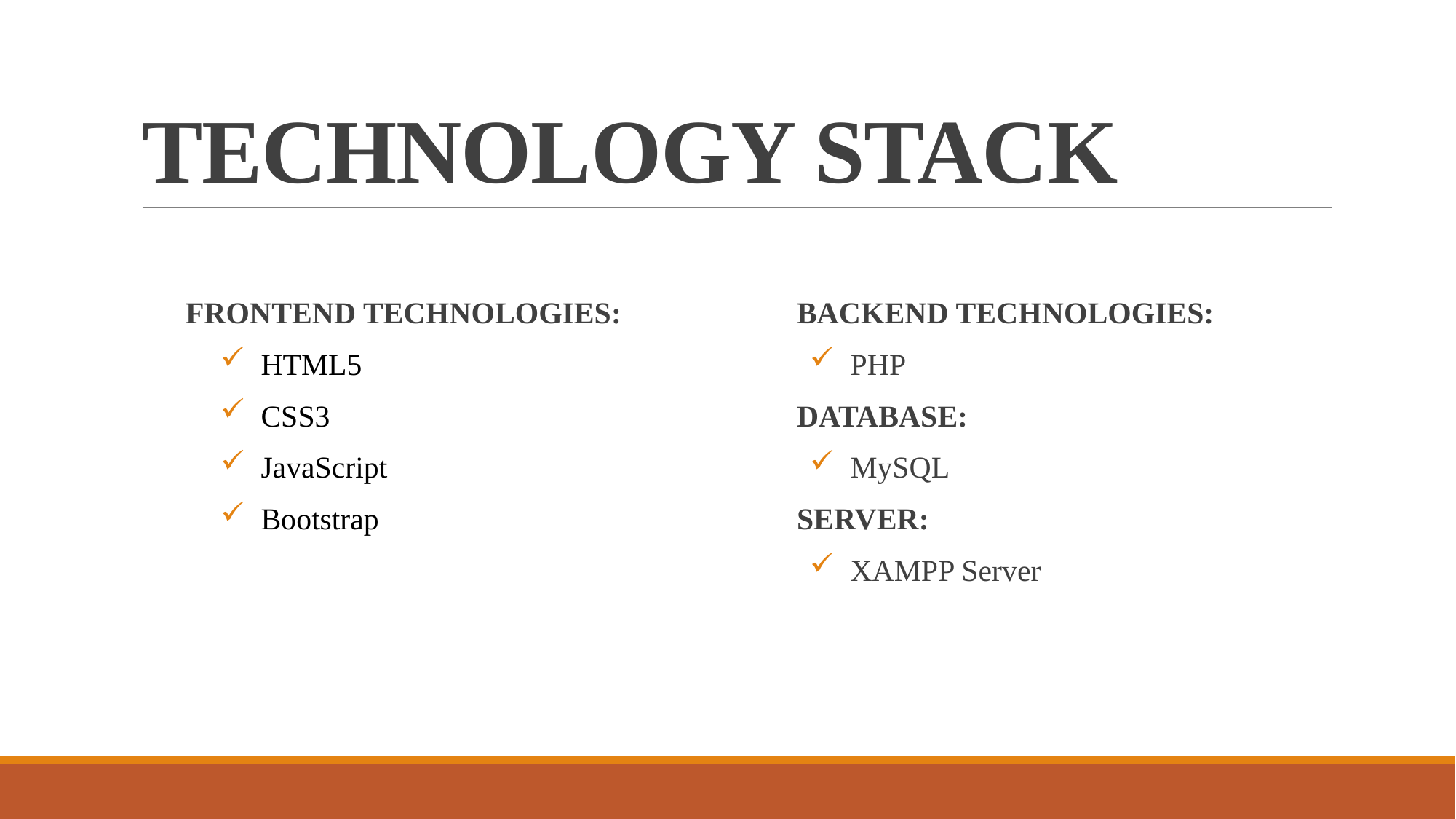

# TECHNOLOGY STACK
BACKEND TECHNOLOGIES:
  PHP
DATABASE:
  MySQL
SERVER:
  XAMPP Server
FRONTEND TECHNOLOGIES:
  HTML5
  CSS3
  JavaScript
  Bootstrap